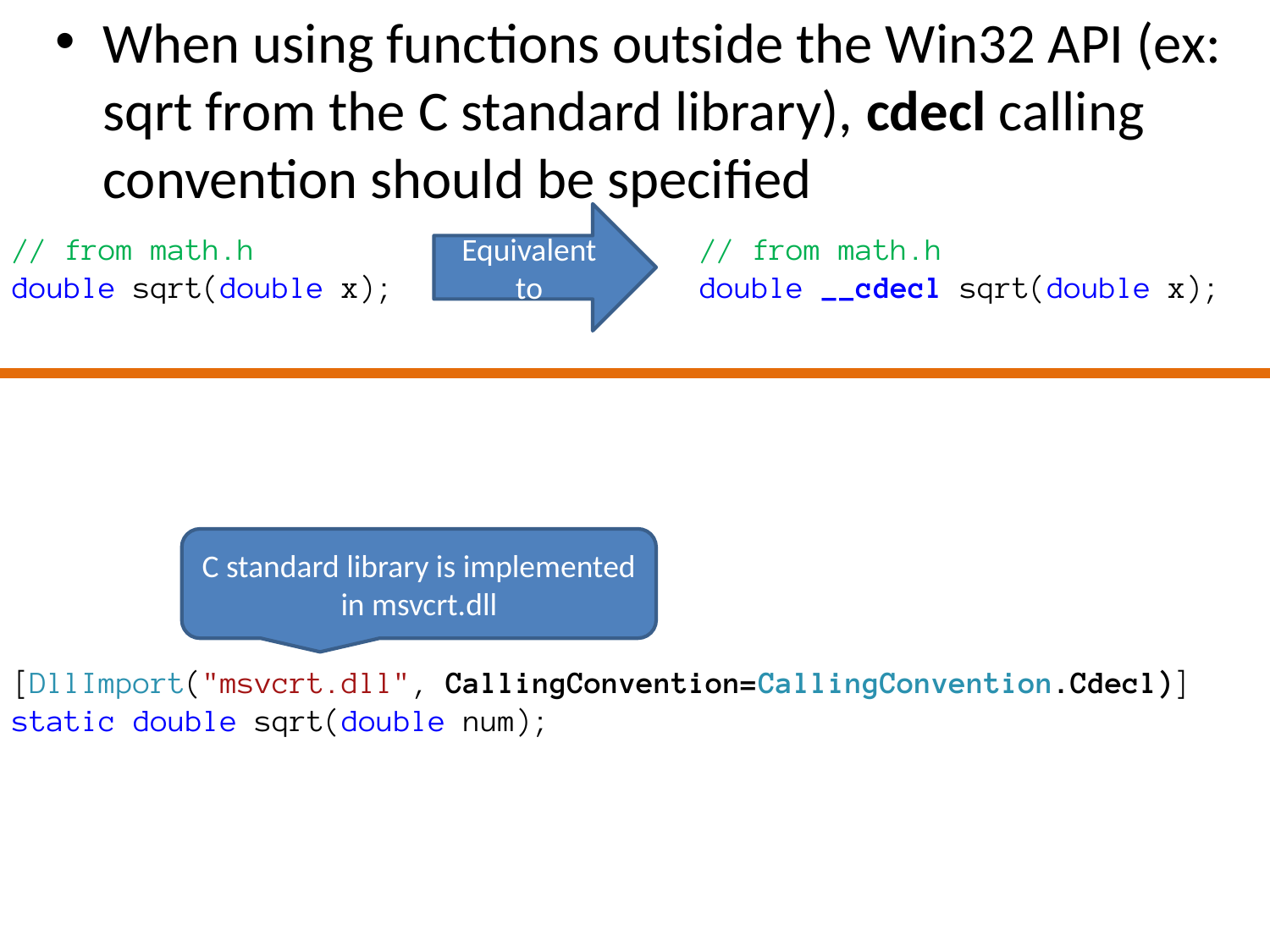

When using functions outside the Win32 API (ex: sqrt from the C standard library), cdecl calling convention should be specified
Equivalent to
// from math.h
double __cdecl sqrt(double x);
// from math.h
double sqrt(double x);

C standard library is implemented in msvcrt.dll
[DllImport("msvcrt.dll", CallingConvention=CallingConvention.Cdecl)]
static double sqrt(double num);